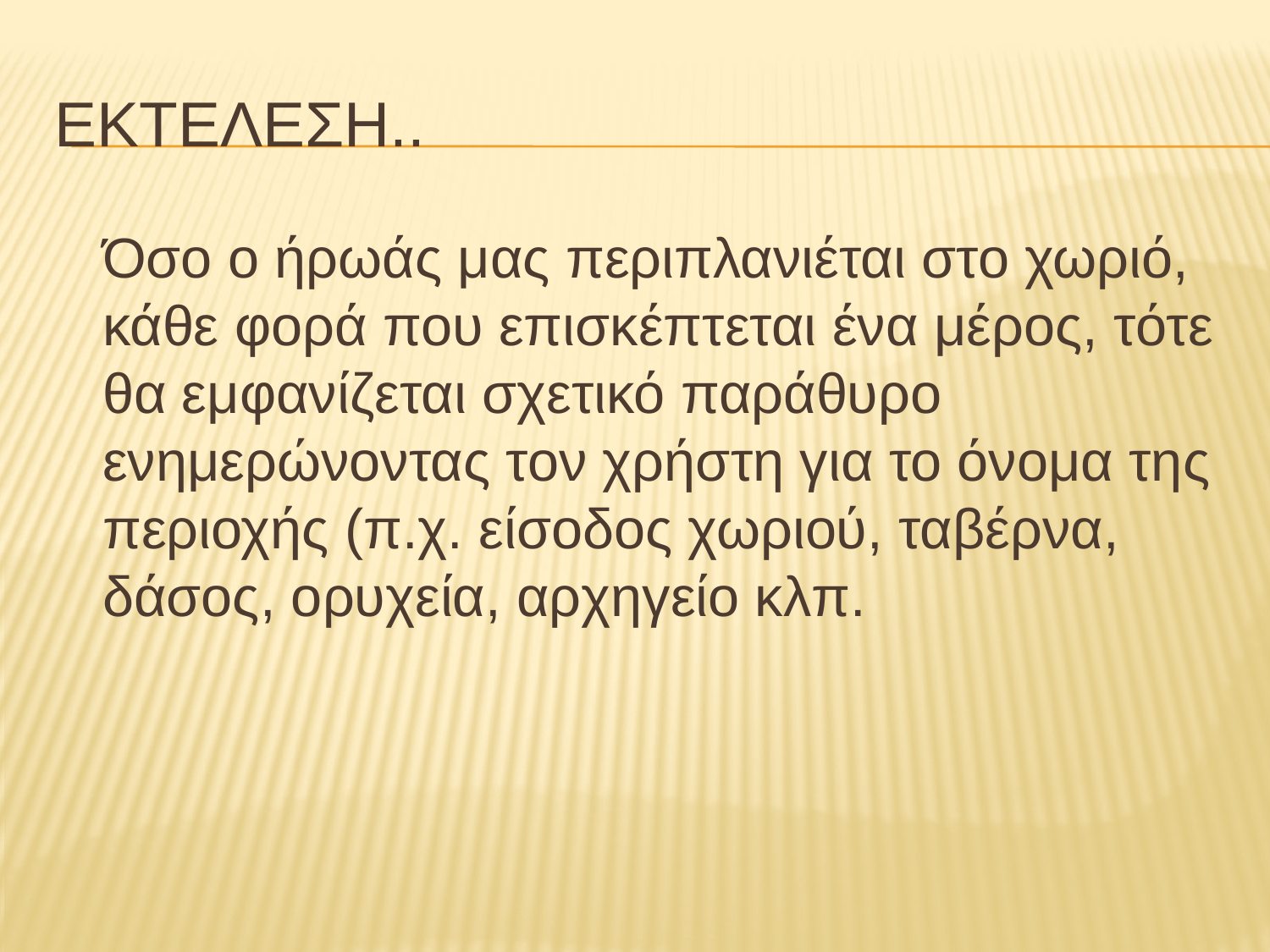

# Εκτελεση..
	Όσο ο ήρωάς μας περιπλανιέται στο χωριό, κάθε φορά που επισκέπτεται ένα μέρος, τότε θα εμφανίζεται σχετικό παράθυρο ενημερώνοντας τον χρήστη για το όνομα της περιοχής (π.χ. είσοδος χωριού, ταβέρνα, δάσος, ορυχεία, αρχηγείο κλπ.